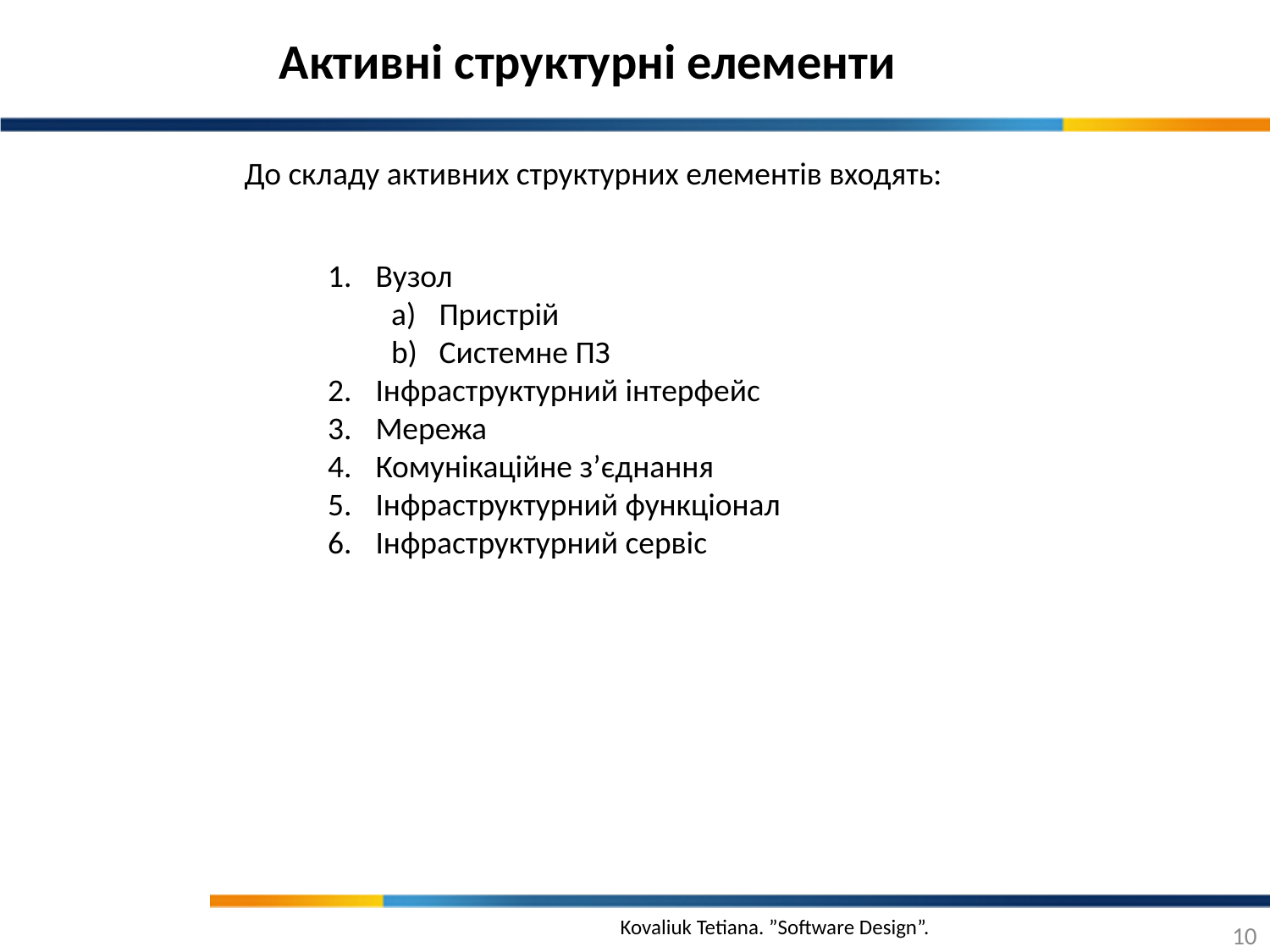

Активні структурні елементи
До складу активних структурних елементів входять:
Вузол
Пристрій
Системне ПЗ
Інфраструктурний інтерфейс
Мережа
Комунікаційне з’єднання
Інфраструктурний функціонал
Інфраструктурний сервіс
10